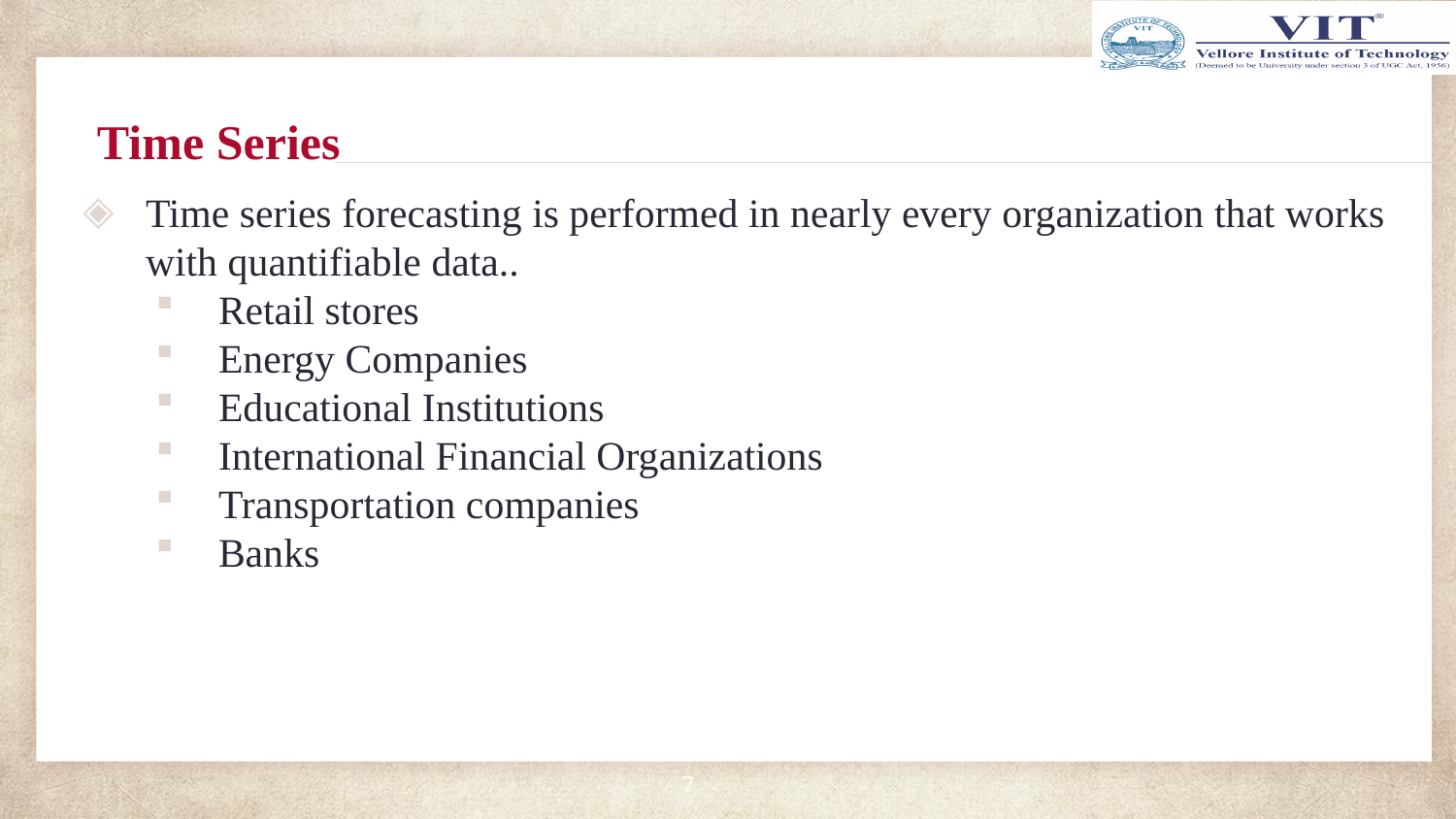

# Time Series
Time series forecasting is performed in nearly every organization that works with quantifiable data..
Retail stores
Energy Companies
Educational Institutions
International Financial Organizations
Transportation companies
Banks

7